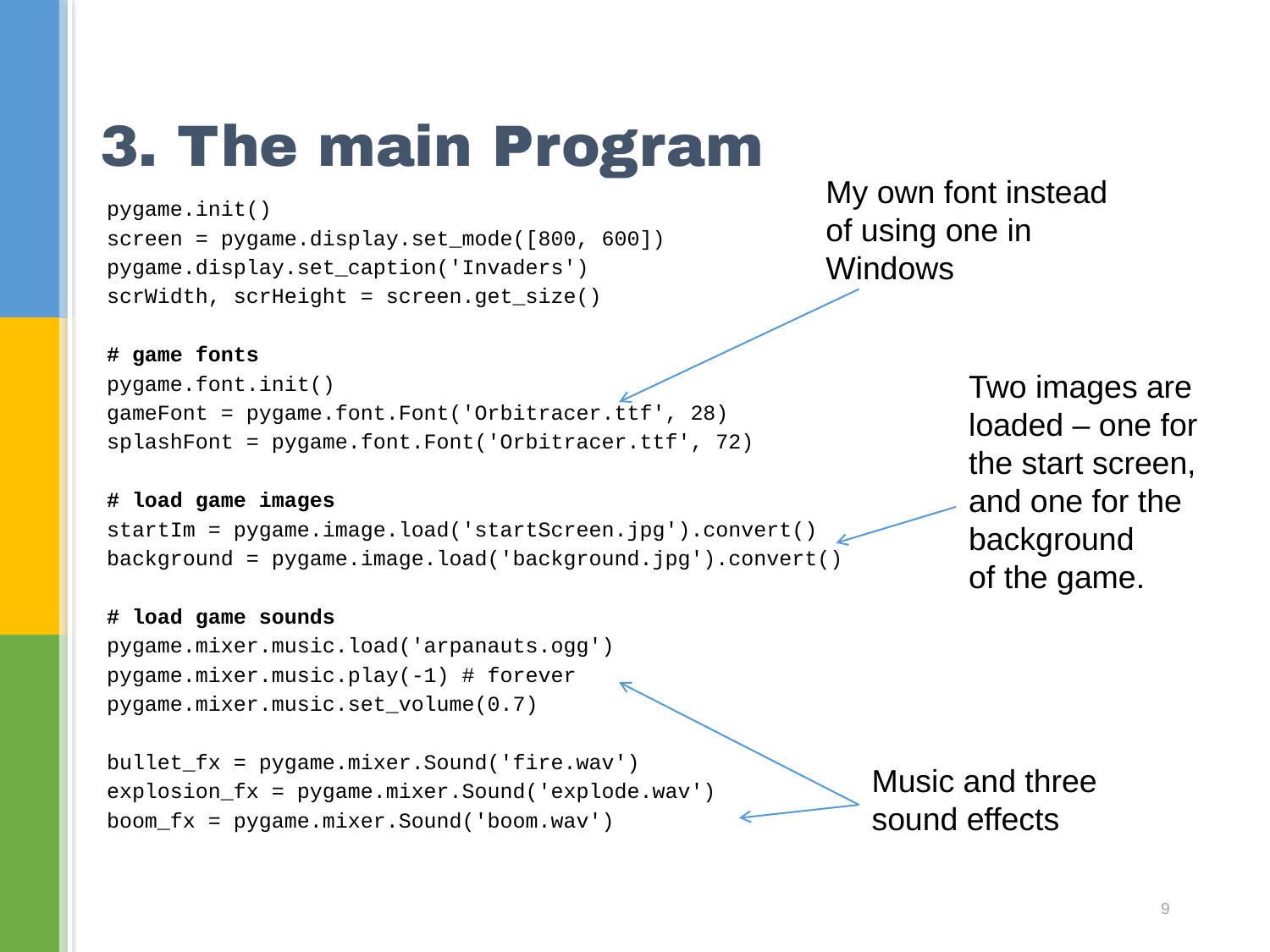

# 3. The main Program
My own font instead
of using one in
Windows
pygame.init()
screen = pygame.display.set_mode([800, 600])
pygame.display.set_caption('Invaders')
scrWidth, scrHeight = screen.get_size()

# game fonts
pygame.font.init()
gameFont = pygame.font.Font('Orbitracer.ttf', 28)
splashFont = pygame.font.Font('Orbitracer.ttf', 72)

# load game images
startIm = pygame.image.load('startScreen.jpg').convert()
background = pygame.image.load('background.jpg').convert()

# load game sounds
pygame.mixer.music.load('arpanauts.ogg')
pygame.mixer.music.play(-1) # forever
pygame.mixer.music.set_volume(0.7)

bullet_fx = pygame.mixer.Sound('fire.wav')
explosion_fx = pygame.mixer.Sound('explode.wav')
boom_fx = pygame.mixer.Sound('boom.wav')

Two images are
loaded – one for
the start screen,
and one for the
background
of the game.
Music and three
sound effects
9